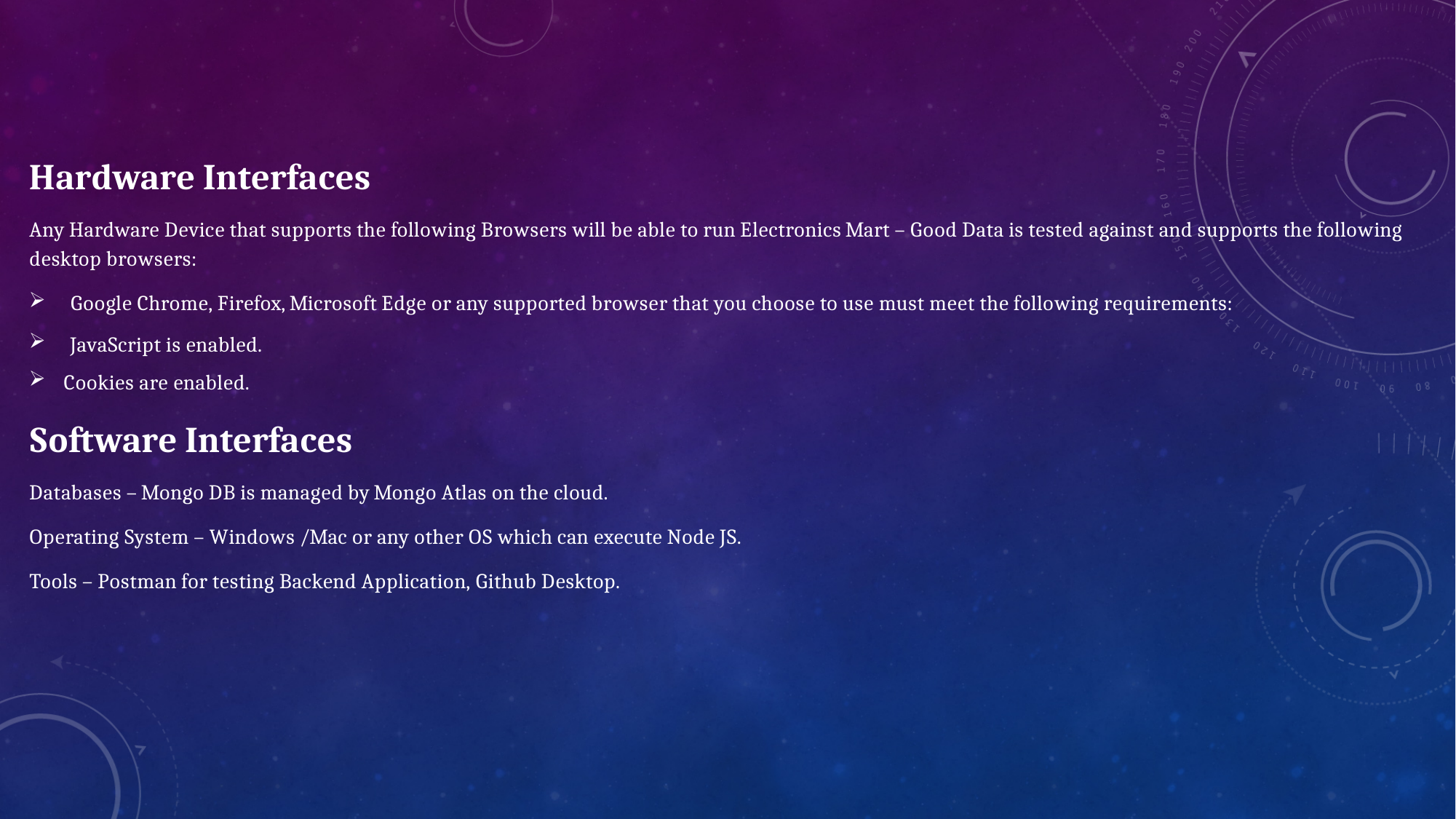

Hardware Interfaces
Any Hardware Device that supports the following Browsers will be able to run Electronics Mart – Good Data is tested against and supports the following desktop browsers:
Google Chrome, Firefox, Microsoft Edge or any supported browser that you choose to use must meet the following requirements:
JavaScript is enabled.
Cookies are enabled.
Software Interfaces
Databases – Mongo DB is managed by Mongo Atlas on the cloud.
Operating System – Windows /Mac or any other OS which can execute Node JS.
Tools – Postman for testing Backend Application, Github Desktop.